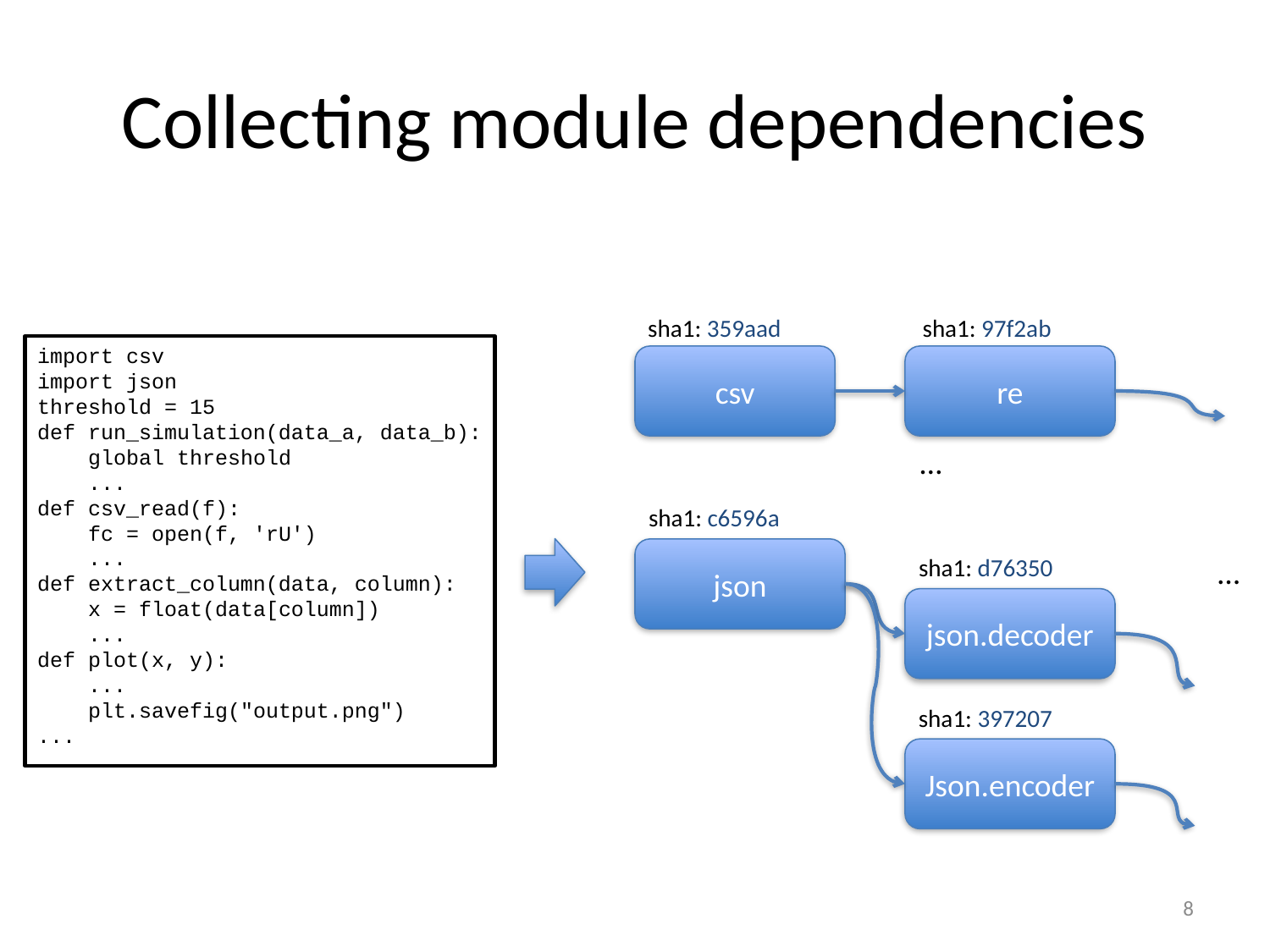

# Collecting module dependencies
sha1: 359aad
sha1: 97f2ab
import csv
import json
threshold = 15
def run_simulation(data_a, data_b):
    global threshold
    ...
def csv_read(f):
    fc = open(f, 'rU')
    ...
def extract_column(data, column):
    x = float(data[column])
    ...
def plot(x, y):
    ...
    plt.savefig("output.png")
...
csv
re
…
sha1: c6596a

json
sha1: d76350
…
json.decoder
sha1: 397207
Json.encoder
8